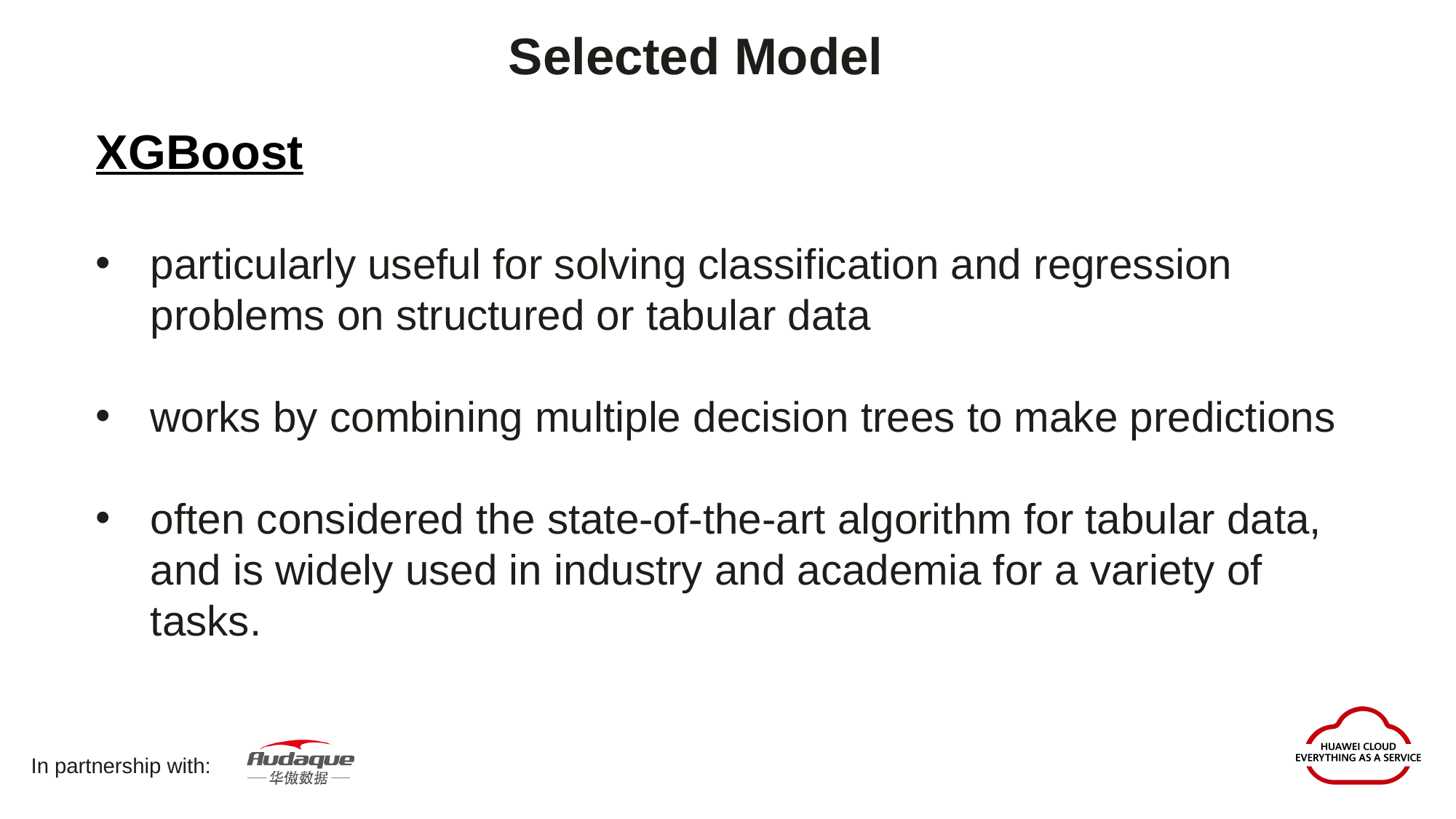

Selected Model
XGBoost

particularly useful for solving classification and regression problems on structured or tabular data

works by combining multiple decision trees to make predictions

often considered the state-of-the-art algorithm for tabular data, and is widely used in industry and academia for a variety of tasks.